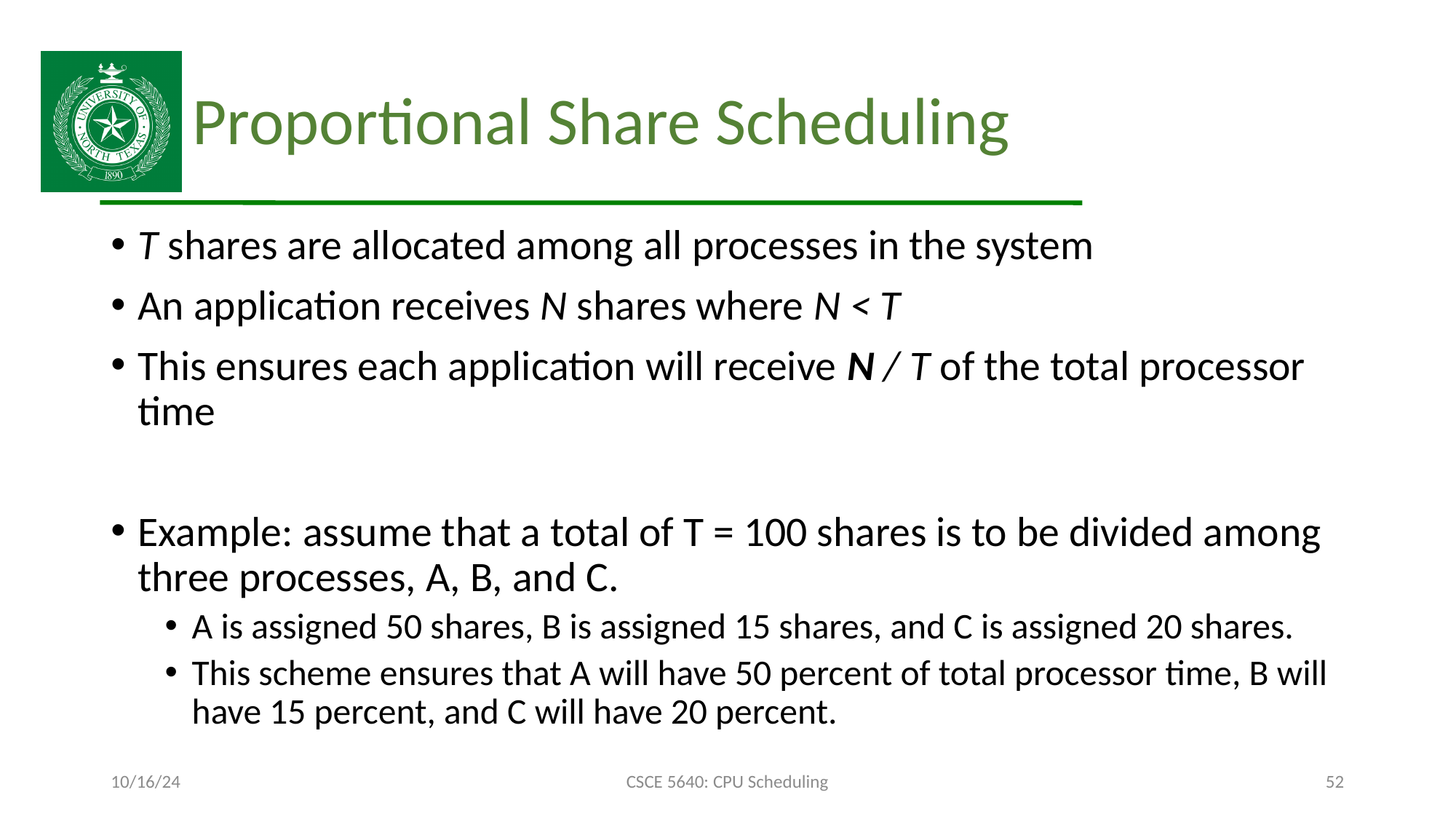

# Proportional Share Scheduling
T shares are allocated among all processes in the system
An application receives N shares where N < T
This ensures each application will receive N / T of the total processor time

Example: assume that a total of T = 100 shares is to be divided among three processes, A, B, and C.
A is assigned 50 shares, B is assigned 15 shares, and C is assigned 20 shares.
This scheme ensures that A will have 50 percent of total processor time, B will have 15 percent, and C will have 20 percent.
10/16/24
CSCE 5640: CPU Scheduling
52